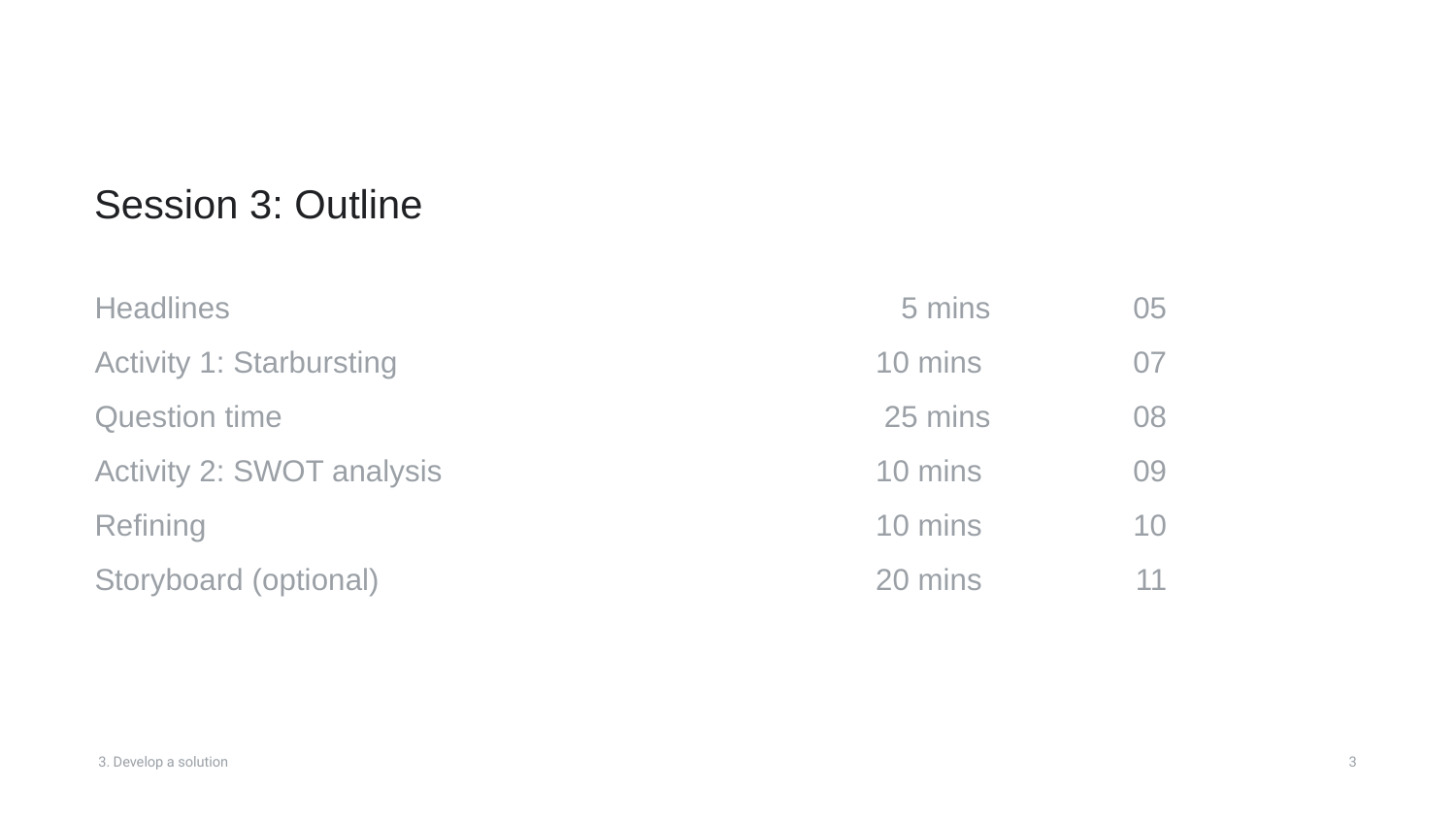

# Session 3: Outline
Headlines
Activity 1: Starbursting
Question time
Activity 2: SWOT analysis
Refining
Storyboard (optional)

  5 mins
10 mins
25 mins
10 mins
10 mins
20 mins

05
07
08
09
10
11

3. Develop a solution
3